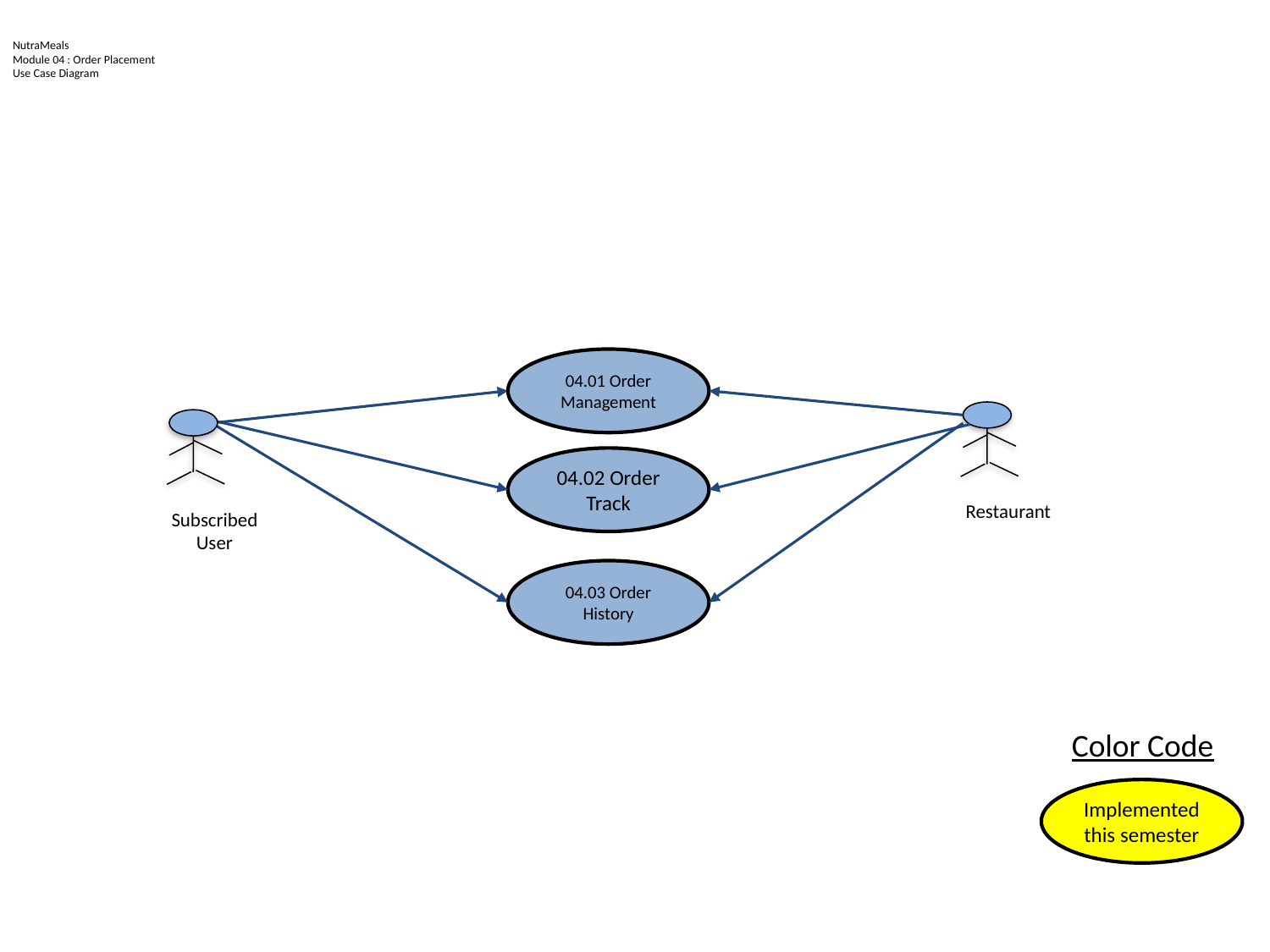

# NutraMeals Module 04 : Order Placement Use Case Diagram
04.01 Order Management

Restaurant

Subscribed User
04.02 Order Track
04.03 Order History
Color Code
Implemented this semester